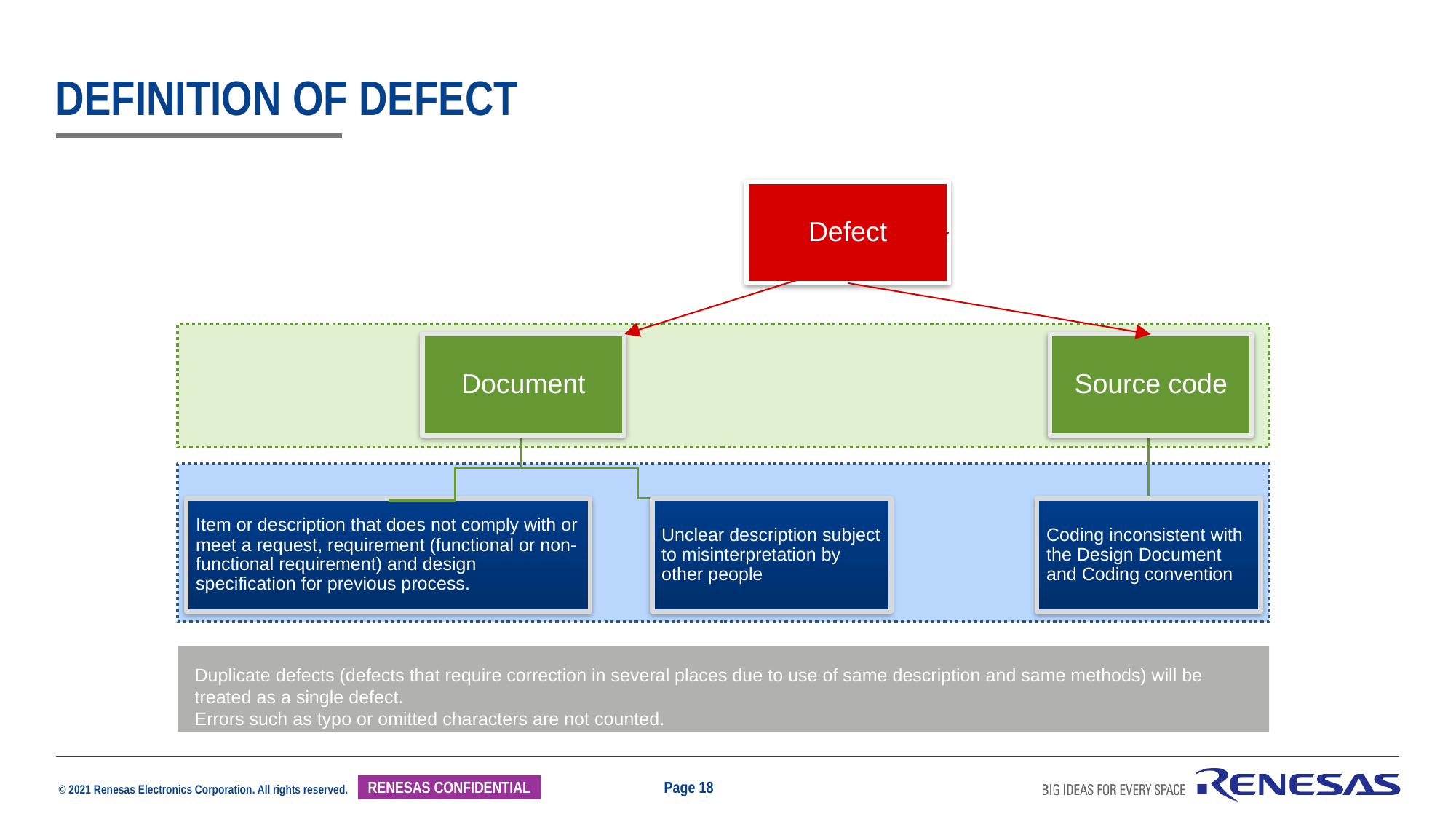

# Definition of defect
Defect

Document
Source code

Coding inconsistent with the Design Document and Coding convention
Item or description that does not comply with or meet a request, requirement (functional or non-functional requirement) and design specification for previous process.
Unclear description subject to misinterpretation by other people
Duplicate defects (defects that require correction in several places due to use of same description and same methods) will be treated as a single defect.
Errors such as typo or omitted characters are not counted.